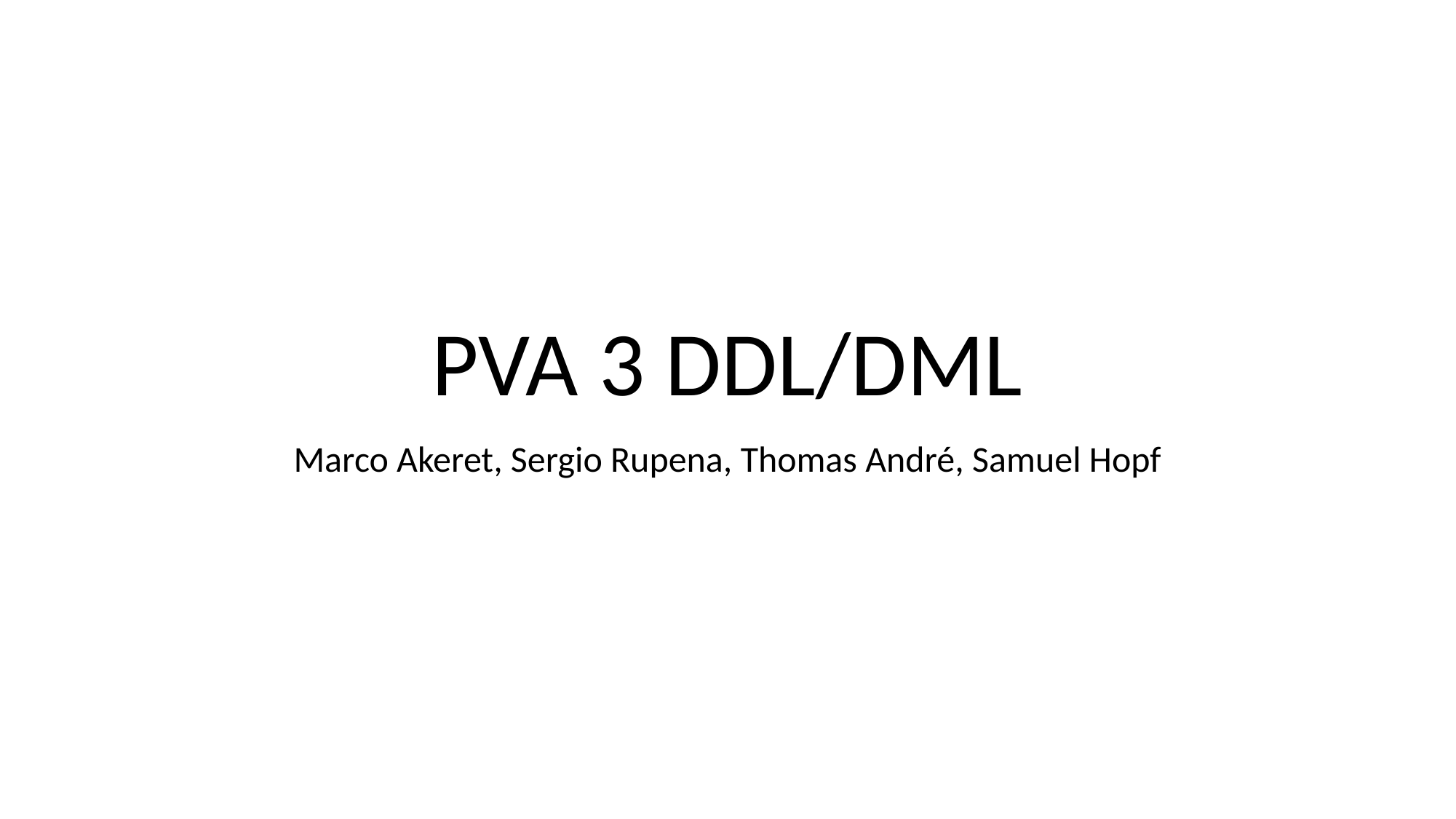

PVA 3 DDL/DML
Marco Akeret, Sergio Rupena, Thomas André, Samuel Hopf